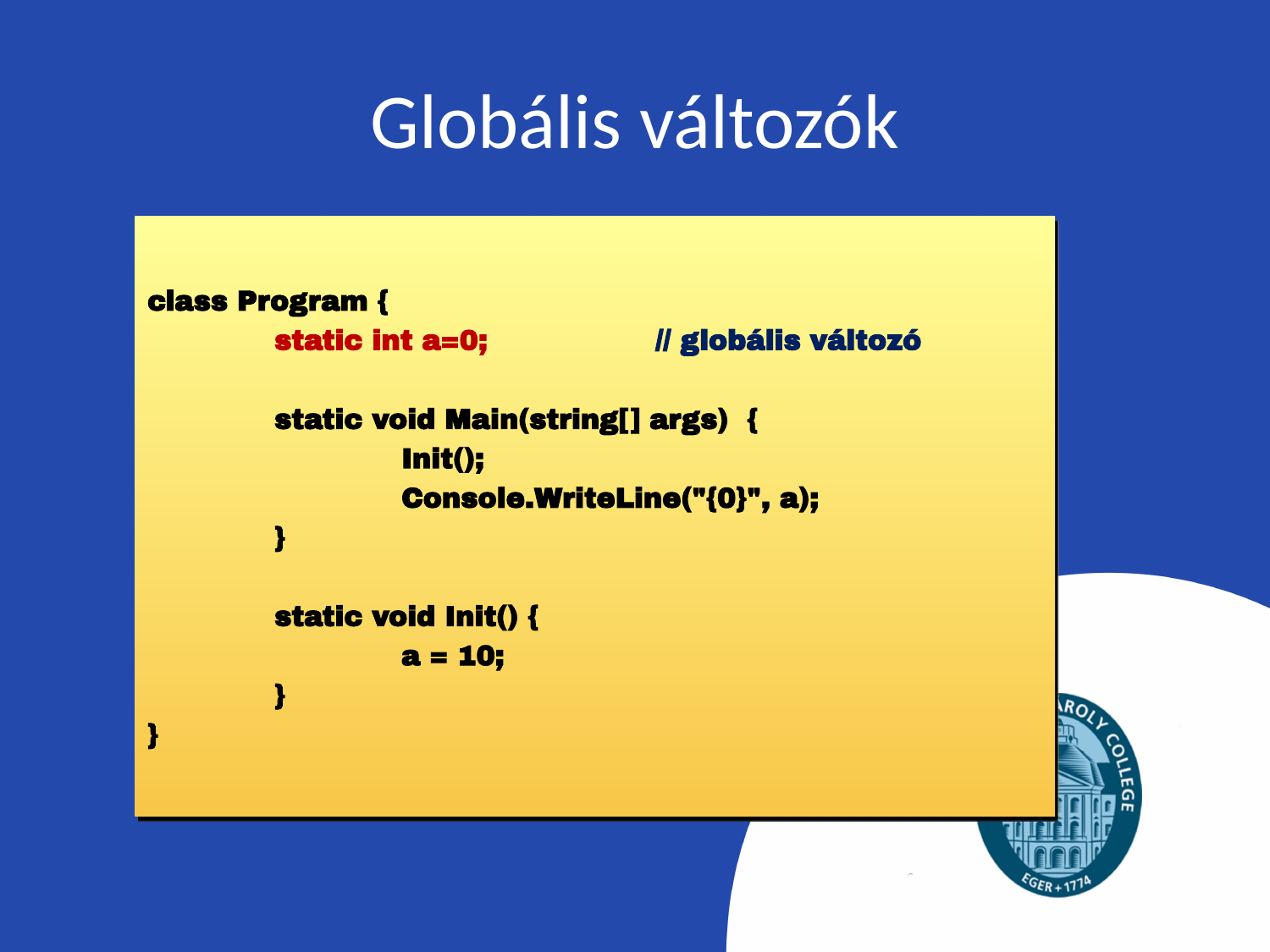

# Globális változók
class Program {
	static int a=0;	// globális változó

 	static void Main(string[] args)  {
		Init();
		Console.WriteLine("{0}", a);
	}

	static void Init() {
		a = 10;
	}
}